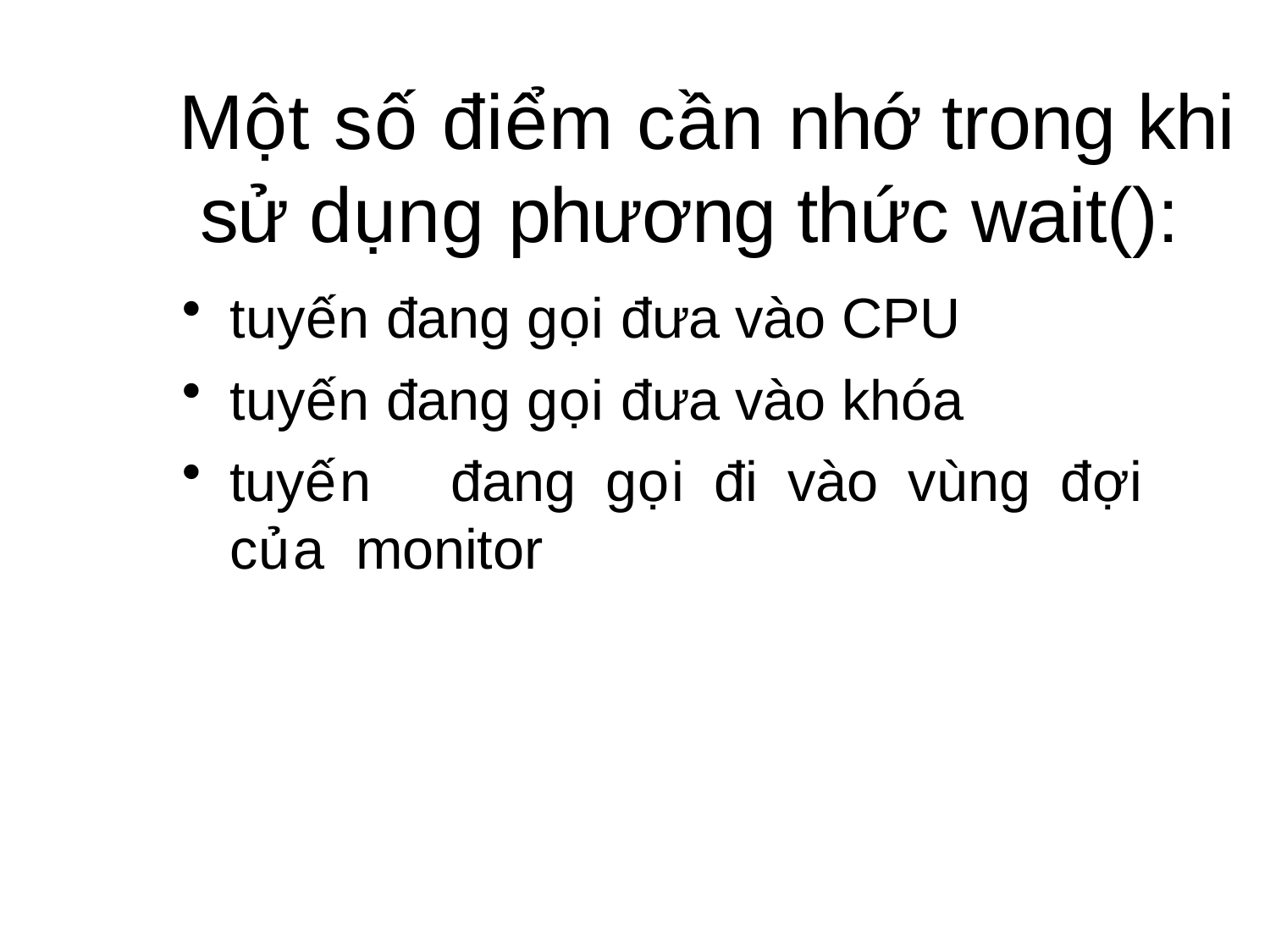

# Một số điểm cần nhớ trong khi  sử dụng phương thức wait():
tuyến đang gọi đưa vào CPU
tuyến đang gọi đưa vào khóa
tuyến	đang	gọi	đi	vào	vùng	đợi	của  monitor